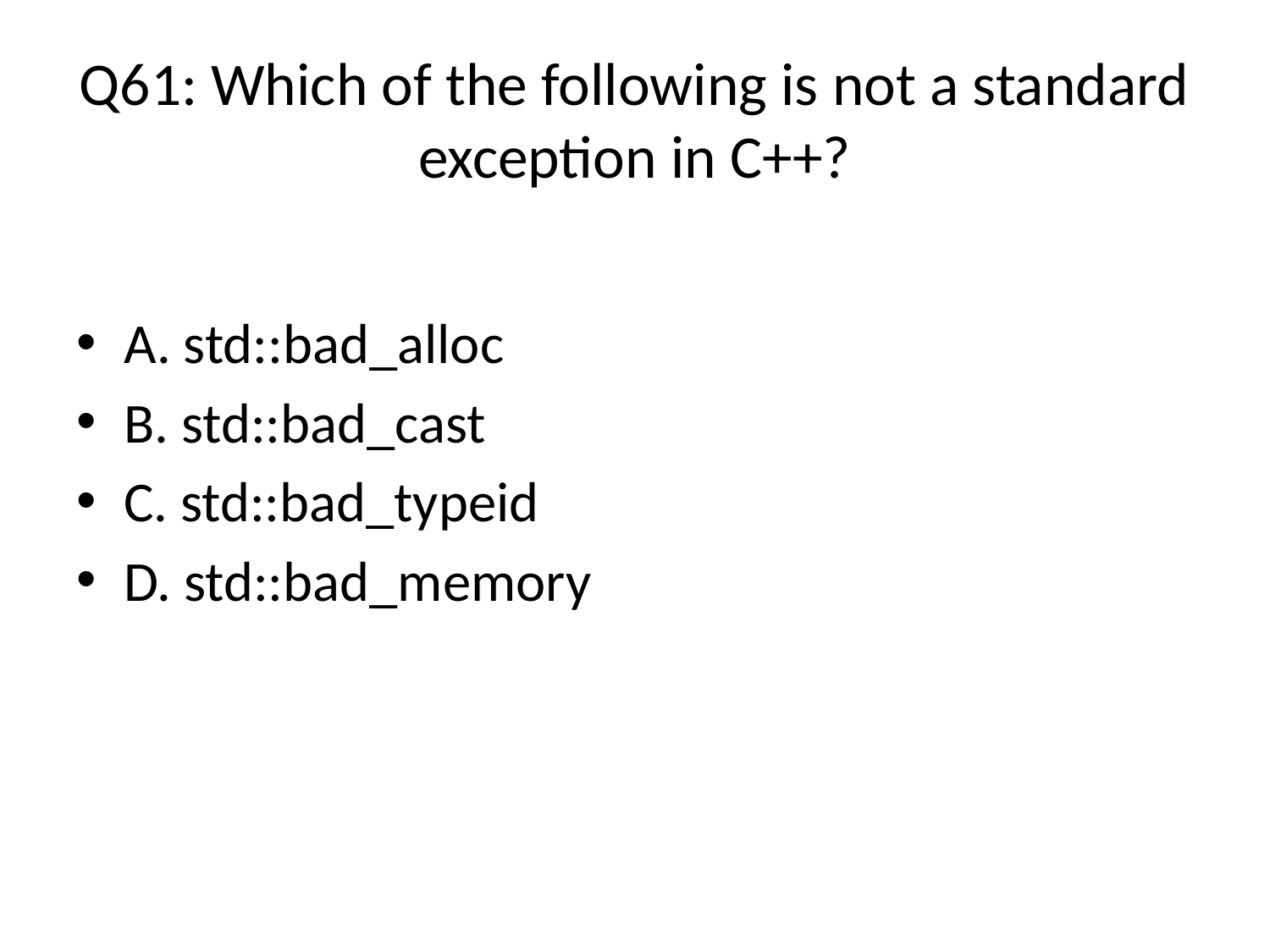

# Q61: Which of the following is not a standard exception in C++?

A. std::bad_alloc
B. std::bad_cast
C. std::bad_typeid
D. std::bad_memory (Answer)